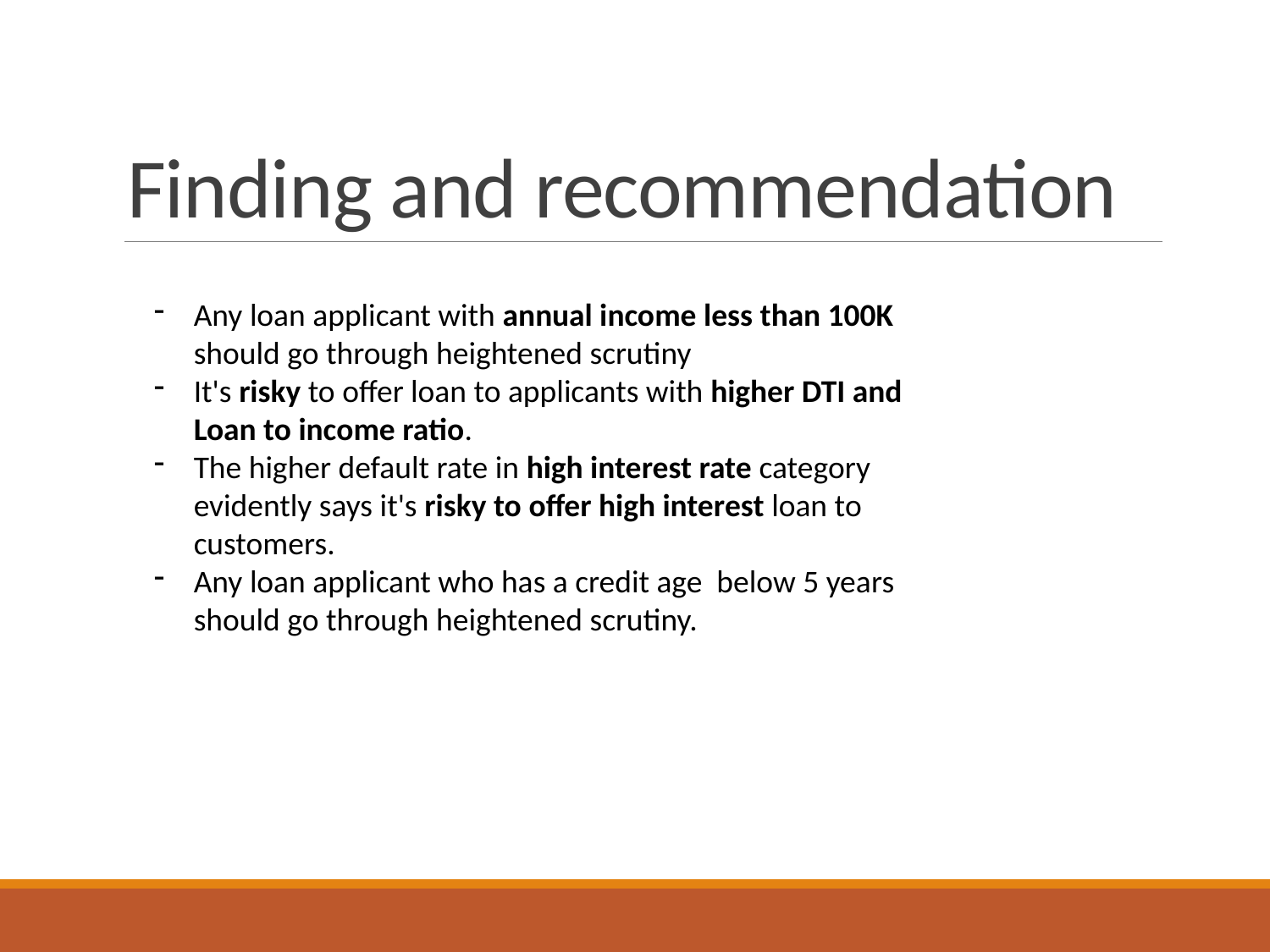

# Finding and recommendation
Any loan applicant with annual income less than 100K should go through heightened scrutiny
It's risky to offer loan to applicants with higher DTI and Loan to income ratio.
The higher default rate in high interest rate category evidently says it's risky to offer high interest loan to customers.
Any loan applicant who has a credit age  below 5 years should go through heightened scrutiny.